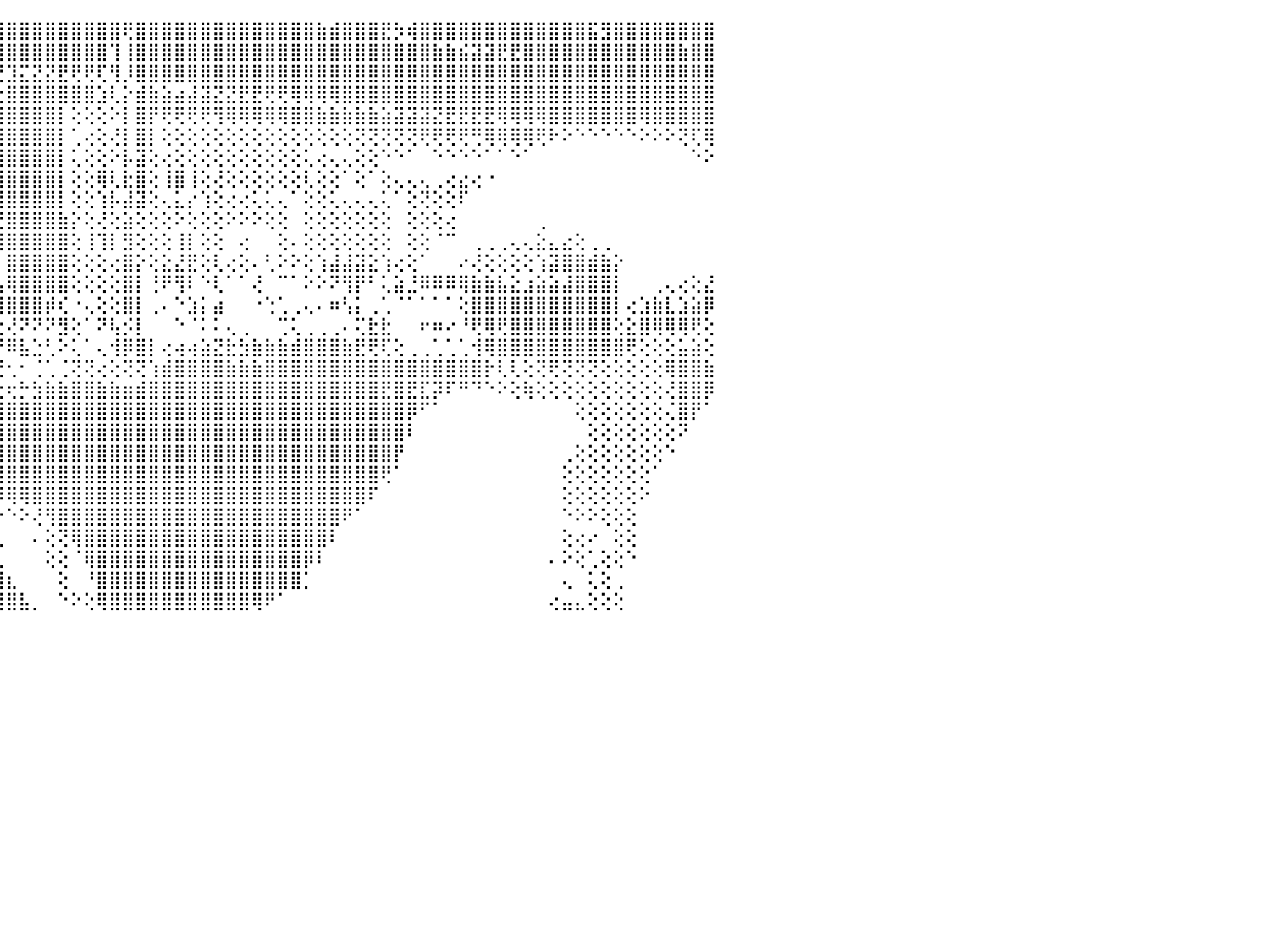

⠀⠀⠀⠀⠀⠀⠀⠀⠀⠀⠀⠀⠀⠀⠀⢕⢕⢕⣿⡱⡕⡕⢕⣯⡕⢸⣿⣿⡱⢿⡟⡙⣥⣶⣾⣿⣿⣿⣿⣿⣿⣿⣿⣿⣿⣿⣿⣿⣿⣿⣿⣿⣿⣿⢟⣿⣿⣿⣿⣿⣿⣿⣿⣿⣿⣿⣿⣿⣿⣷⣾⣿⣿⣿⣟⡳⢾⣿⣿⣿⣿⣿⣿⣿⣿⣿⣿⣿⣿⣿⣯⣻⣿⣿⣿⣿⣿⣿⣿⣿⠀
⠀⠀⠀⠀⠀⠀⠀⠀⠀⠀⠀⠀⠀⠀⢔⢕⢕⡕⢹⣇⡇⡕⢕⣿⡧⢼⣿⣧⣵⢾⣾⣯⣿⣿⣿⣿⣿⣿⣿⣿⣿⣿⣿⣿⢿⣿⣿⣿⣿⣿⣿⣿⣿⢹⢸⣿⣿⣿⣿⣿⣿⣿⣿⣿⣿⣿⣿⣿⣿⣿⣿⣿⣿⣿⣿⣿⣿⣿⣷⣷⣮⣽⣽⣟⣟⣿⣿⣿⣿⣿⣿⣿⣿⣿⣿⣿⣿⣷⣿⣿⠀
⠀⠀⠀⠀⢀⢄⢄⣄⢔⣕⣔⣱⣵⣵⣾⣿⣿⣿⣿⡷⢇⢇⣹⣿⣷⣿⣿⣿⣿⣱⣿⣿⣿⣿⣿⣿⣿⡿⠿⡟⢯⠝⢗⢘⢝⣹⣍⣝⣝⣟⢟⢟⢏⢻⡸⣿⣿⣿⣿⣿⣿⣿⣿⣿⣿⣿⣿⣿⣿⣿⣿⣿⣿⣿⣿⣿⣿⣿⣿⣿⣿⣿⣿⣿⣿⣿⣿⣿⣿⣿⣿⣿⣿⣿⣿⣿⣿⣿⣿⣿⠀
⠀⢔⢕⢕⢕⢕⢕⣿⣿⣿⣿⢿⢟⢟⢟⢿⢿⡿⠟⢕⣾⣿⣿⣿⣿⣿⣿⣿⣿⣿⣿⢿⢟⢻⢏⠟⢃⢙⢅⢄⢔⢕⢱⣵⣕⣿⣿⣿⣿⣿⣿⣿⣱⢇⡕⣾⣷⣵⣴⣼⣽⣝⣝⣟⣟⢟⢟⢿⢿⢿⢿⣿⣿⣿⣿⣿⣿⣿⣿⣿⣿⣿⣿⣿⣿⣿⣿⣿⣿⣿⣿⣿⣿⣿⣿⣿⣿⣿⣿⣿⠀
⠀⠕⢕⢕⢕⣵⣿⣿⣿⡿⢕⢕⢕⢔⡔⢕⢕⢕⠕⢟⣝⣿⢿⢿⣿⢿⡟⢻⠝⢇⢑⢅⢕⢔⢕⢕⡕⢱⢕⠅⠔⠘⠕⣿⣿⣿⣿⣿⣿⡇⢕⢕⢕⠕⡇⣿⡟⢟⢟⢟⢟⢻⢿⢿⢿⢿⢿⣿⣿⣷⣷⣷⣷⣷⣵⣽⣽⣽⣝⣟⣟⣟⣟⢿⢿⢿⢿⣿⣿⣿⣿⣿⣿⣿⢿⣿⣿⣿⣿⣿⠀
⢔⢔⢔⢔⢕⣽⣽⣝⣹⣕⢕⢁⢁⢅⢕⢱⢟⢳⣕⣸⣯⢝⣺⢑⢝⢅⢔⢕⢕⢕⢕⢕⢕⢕⢕⢕⢕⢔⢔⢄⠀⠀⠀⣿⣿⣿⣿⣿⣿⡇⢁⢔⢕⢜⡇⣿⡇⢕⢕⢕⢕⢕⢕⢕⢕⢕⢕⢕⢕⢕⢕⢕⢝⢝⢝⢝⢝⢟⢟⢟⢟⢛⢿⢿⢿⢿⢟⠗⠕⠑⠑⠑⠑⠑⠕⠕⠕⢝⢏⢿⠀
⢕⢱⣧⣵⣵⣿⣿⣿⣿⣿⣿⣿⣧⢕⡵⢕⡱⢸⣿⣿⣿⢇⢏⢕⢕⢕⢕⢇⢔⢔⢔⢕⠑⠁⠑⠑⠑⠑⠁⠁⠀⠀⠀⣿⣿⣿⣿⣿⣿⡇⢅⢕⢕⠕⡧⣽⢕⢔⢕⢕⢕⢕⢕⢕⢕⢕⢕⢕⢅⢔⢄⢄⢕⢕⠑⠑⠁⠀⠑⠑⠑⠑⠁⠁⠑⠁⠀⠀⠀⠀⠀⠀⠀⠀⠀⠀⠀⠀⠑⠕⠀
⣵⣜⣻⣿⣿⣿⣿⣿⣿⡿⢿⢿⢎⢕⢜⢕⢕⢿⢏⢝⣹⠑⠑⠑⠑⠑⢕⣵⣵⣕⢕⠀⠀⠀⠀⢀⢀⢀⠕⠀⢄⢄⣰⣿⣿⣿⣿⣿⣿⡇⢕⢕⢿⢇⣗⣿⢕⢸⣿⢸⢕⢜⢕⢕⢕⢕⢕⢕⢇⢕⢕⠁⢕⠁⢕⢄⢄⢄⢀⢔⣔⢔⠐⠀⠀⠀⠀⠀⠀⠀⠀⠀⠀⠀⠀⠀⠀⠀⠀⠀⠀
⠻⢿⣿⢿⣿⣿⣿⣿⡇⢕⢕⢕⢕⢕⢕⢱⣵⣕⣥⣿⡏⠀⢀⢄⢄⣤⢕⢿⣿⣿⡏⠔⠔⠜⠔⠑⠑⢑⡕⢕⢕⠑⢈⣹⣿⣿⣿⣿⣿⡇⢕⢕⢱⡧⣼⣽⢕⢄⣅⡔⢱⢕⢔⢔⢅⢅⢄⠁⢕⢕⢅⢄⢄⢄⢅⠁⢕⢝⢕⢕⠏⠀⠀⠀⠀⠀⠀⠀⠀⠀⠀⠀⠀⠀⠀⠀⠀⠀⠀⠀⠀
⢔⢕⣕⢕⢝⢿⡟⢇⢕⢕⢕⢕⢕⢕⢕⢕⢕⢙⢕⣱⢜⢑⢑⢑⢕⠉⢕⠸⣿⣷⢝⢔⢔⢔⠀⢿⢺⣿⡇⢕⢕⢕⢕⣿⣟⣿⣿⣿⣿⣷⡕⢕⢜⢕⣵⢕⢕⢕⠕⢕⢕⢕⠕⠕⠕⢕⢕⠀⢕⢕⢕⢕⢕⢕⢕⠀⢕⢕⢕⢔⠀⠀⠀⠀⠀⠀⢀⠀⠀⠀⠀⠀⠀⠀⠀⠀⠀⠀⠀⠀⠀
⢟⣿⣿⣿⡇⢕⢕⢕⢕⢕⢕⢕⢕⢕⢕⢕⢕⢕⢜⢕⢕⢕⢕⢕⢕⠀⢕⢕⢵⣼⣧⢕⠕⢕⢄⢹⢸⡇⢕⢕⢕⢕⠐⢻⢼⣿⣿⣿⣿⣿⢕⢸⢹⡇⣻⢕⢕⢕⢸⡇⢕⢕⠀⢔⠀⠀⢕⠄⢕⢕⢕⢕⢕⢕⢕⠀⢕⢕⠈⠉⠀⢀⢀⢀⢄⢄⣕⣄⣔⢕⢀⢀⠀⠀⠀⠀⠀⠀⠀⠀⠀
⣼⣿⣿⣿⣿⣧⡕⢕⢕⢕⢕⢕⢕⢕⢕⢕⢕⢕⢕⢳⢷⡷⠗⠓⠒⠑⠕⠱⢜⢝⢻⢕⠅⢕⢱⠕⠑⠕⠑⢕⢕⢕⠄⠅⡇⣿⣿⣿⣿⣿⢕⢕⢕⢔⣿⡕⢕⣕⣜⣟⢕⢇⢔⢕⠄⢃⠕⠕⢕⢱⣼⣼⣽⣕⢱⢔⢕⠁⠀⠀⠔⢜⢕⢕⢕⢕⢱⣽⣿⣿⣾⣷⡕⠀⠀⠀⠀⠀⠀⠀⠀
⣿⣿⣿⣿⣿⣿⣿⣧⢕⢕⢕⢕⢕⢕⡕⣕⣕⣕⣕⣵⡞⢸⣵⣵⣄⡀⢀⡀⢈⢇⢕⢕⠑⢅⣁⡑⢕⢕⢕⢕⢕⠕⠀⢸⣧⢿⣿⣿⣿⣿⢕⢕⢕⢕⣿⡇⢘⠟⢻⠇⠑⢇⠁⠁⢜⠀⠉⠁⠕⠕⠝⢻⡟⠃⢅⣵⣘⠿⠿⠿⢿⣷⣷⣧⣕⣰⣵⣵⣼⣿⣿⣿⡇⠀⠀⢀⢄⢔⢕⣜⠀
⢻⣿⣿⣿⣿⣿⡟⢕⢕⢕⢕⢕⢕⢸⢿⣿⣿⡿⢿⣿⣿⣿⣷⣾⣿⣿⣿⣿⣿⣿⡇⢕⠆⡸⣿⡇⡕⢑⠅⠅⠐⠐⠄⢸⣿⣿⣿⣿⡾⢎⠐⢄⢕⢕⣿⡇⢀⠄⠑⣱⡅⣴⠀⠀⠐⢑⢁⢀⢄⠄⠶⢣⡅⢀⢁⠈⠁⠁⠁⠁⢕⣿⣿⣿⣿⣿⣿⣿⣿⣿⣿⣿⡇⢔⣱⣷⣇⣱⣵⡿⠀
⠀⠈⠟⢿⣿⣯⣕⡕⣕⣕⣕⡕⢕⣷⣅⢕⢝⢕⢄⠻⠟⢿⠿⠟⠟⠟⠟⠟⠛⠛⢇⢕⠀⠁⠀⢱⠃⠁⠉⠁⠑⠀⠀⢑⣑⢜⠝⠝⠝⣻⢕⠁⠝⢧⡪⡇⠀⠀⠑⠈⠅⠅⢄⢀⠀⠀⢉⢅⢀⢀⢀⠄⢍⣗⣗⠀⠀⠖⠶⠔⠘⢟⢿⢟⣿⣿⣿⣿⣿⣿⣿⣿⢕⣕⣿⢿⢿⢿⢟⢕⠀
⠀⠀⠀⠀⠙⠻⣿⣿⣿⣿⣿⣿⣿⣿⣿⡇⢕⢕⢕⢔⠀⠈⠁⠁⠁⠈⠍⠁⠀⢄⢕⣕⣕⣕⣕⢕⢕⢅⣕⣄⣈⣄⣔⡗⠟⠿⣧⣑⢃⠕⢅⠁⢄⢺⡿⣿⡇⢔⢴⢴⣵⣝⣗⣳⣷⣷⣷⣾⣿⣿⣿⣷⣟⢟⢏⢕⢀⢀⢁⢁⢁⢺⢿⣿⣿⣿⣿⣿⣿⣿⣿⣿⣿⢟⢕⢕⢕⣥⣵⢕⠀
⠀⠀⠀⠀⠀⠀⠁⠙⠻⢿⣿⣿⣿⣿⣿⡇⢕⢕⢔⠁⠑⢔⢔⢔⣔⣔⣔⣔⣔⣕⣞⡿⡿⣿⣿⣿⣿⣿⣷⣷⣷⣽⣽⡕⢘⢂⠂⢈⢁⢈⢝⢝⢔⢕⢝⢝⢱⣾⣿⣿⣿⣿⣷⣷⣷⣿⣿⣿⣿⣿⣿⣿⣿⣿⣿⣿⣿⣿⣿⣿⣿⣿⡗⢇⢇⢕⢝⢟⢝⢝⢝⢕⢕⢕⢕⢕⢿⣿⣿⣷⠀
⠀⠀⠀⠀⠀⠀⠀⠀⠀⠀⠈⠉⠙⠛⠋⠁⠁⠕⠕⢀⠀⢜⣿⣿⣿⣿⣿⣿⣿⣿⣿⣿⣿⣿⣿⣿⣿⣿⣿⣿⡛⢟⢇⢕⢔⢖⡓⣳⣷⣷⣿⣿⣷⣷⣶⣾⣿⣿⣿⣿⣿⣿⣿⣿⣿⣿⣿⣿⣿⣿⣿⣿⣿⣿⣟⣿⣟⣏⡽⠏⠛⠙⠑⠕⢕⢷⢕⢕⢕⢕⢕⢕⢕⢕⢕⢕⢜⣿⣿⡿⠀
⠀⠀⠀⠀⠀⠀⠀⠀⠀⠀⠀⠀⠀⠀⠀⠀⠀⠀⠀⢕⠀⠀⡿⢟⣿⣿⣿⣿⣿⣿⣿⣿⣿⣿⣿⣿⣿⣿⣿⣿⣿⣿⣿⣷⣾⣿⣿⣿⣿⣿⣿⣿⣿⣿⣿⣿⣿⣿⣿⣿⣿⣿⣿⣿⣿⣿⣿⣿⣿⣿⣿⣿⣿⣿⣿⣿⡿⠋⠁⠀⠀⠀⠀⠀⠀⠀⠀⠀⠀⢕⢕⢕⢕⢕⢕⢕⢌⣿⡟⠁⠀
⠀⠀⠀⠀⠀⠀⠀⠀⠀⠀⠀⠀⠀⠀⠀⠀⠀⠀⠀⠀⠀⠀⣿⣿⣿⣿⣿⣿⣿⣿⣿⣿⣿⣿⣿⣿⣿⣿⣿⣿⣿⣿⣿⣿⣿⣿⣿⣿⣿⣿⣿⣿⣿⣿⣿⣿⣿⣿⣿⣿⣿⣿⣿⣿⣿⣿⣿⣿⣿⣿⣿⣿⣿⣿⣿⣿⠇⠀⠀⠀⠀⠀⠀⠀⠀⠀⠀⠀⠀⠀⢕⢕⢕⢕⢕⢕⢕⠝⠀⠀⠀
⠀⠀⠀⠀⠀⠀⠀⠀⠀⠀⠀⠀⠀⠀⠀⠀⠀⠀⠀⠀⠀⠀⢻⣿⣿⣿⣿⣿⣿⣿⣿⣿⣿⣿⣿⣿⣿⣿⣿⣿⣿⣿⣿⣿⣿⣿⣿⣿⣿⣿⣿⣿⣿⣿⣿⣿⣿⣿⣿⣿⣿⣿⣿⣿⣿⣿⣿⣿⣿⣿⣿⣿⣿⣿⣿⡟⠀⠀⠀⠀⠀⠀⠀⠀⠀⠀⠀⠀⢀⢕⢕⢕⢕⢕⢕⢕⠑⠀⠀⠀⠀
⠀⠀⠀⠀⠀⠀⠀⠀⠀⠀⠀⠀⠀⠀⠀⠀⠀⠀⠀⠀⠀⠀⢜⣿⣿⣿⣿⣿⣿⣿⣿⣿⣿⣿⣿⣿⣿⣿⣿⣿⣿⣿⣿⣿⣿⣿⣿⣿⣿⣿⣿⣿⣿⣿⣿⣿⣿⣿⣿⣿⣿⣿⣿⣿⣿⣿⣿⣿⣿⣿⣿⣿⣿⣿⢟⠁⠀⠀⠀⠀⠀⠀⠀⠀⠀⠀⠀⠀⢕⢕⢕⢕⢕⢕⢕⠁⠀⠀⠀⠀⠀
⠀⠀⠀⠀⠀⠀⠀⠀⠀⠀⠀⠀⠀⠀⠀⠀⠀⠀⠀⠀⠀⠀⢕⢹⣿⣿⣿⣿⣿⣿⣿⣿⣿⣿⣿⣿⣿⣿⣿⣿⣿⣿⣿⣿⡿⢿⢿⣿⣿⣿⣿⣿⣿⣿⣿⣿⣿⣿⣿⣿⣿⣿⣿⣿⣿⣿⣿⣿⣿⣿⣿⣿⣿⠏⠀⠀⠀⠀⠀⠀⠀⠀⠀⠀⠀⠀⠀⠀⢕⢕⢕⢕⢕⢕⠕⠀⠀⠀⠀⠀⠀
⠀⠀⠀⠀⠀⠀⠀⠀⠀⠀⠀⠀⠀⠀⠀⠀⠀⠀⠀⠀⠀⠀⠀⠱⣿⣿⣿⣿⣿⣿⣿⣿⣿⣿⣿⣯⣿⣿⣿⣿⣿⣿⣿⣿⠕⠑⠕⢜⢻⣿⣿⣿⣿⣿⣿⣿⣿⣿⣿⣿⣿⣿⣿⣿⣿⣿⣿⣿⣿⣿⣿⠟⠁⠀⠀⠀⠀⠀⠀⠀⠀⠀⠀⠀⠀⠀⠀⠀⠑⠕⠕⢕⢕⢕⠀⠀⠀⠀⠀⠀⠀
⠀⠀⠀⠀⠀⠀⠀⠀⠀⠀⠀⠀⠀⠀⠀⠀⠀⠀⠀⠀⠀⠐⠀⣼⣿⣿⣿⣿⣿⣿⣿⣿⣿⣿⣿⣿⣿⣿⣿⣿⣿⣿⣿⣿⢄⠀⠀⠄⢕⢝⢿⣿⣿⣿⣿⣿⣿⣿⣿⣿⣿⣿⣿⣿⣿⣿⣿⣿⣿⣿⠇⠀⠀⠀⠀⠀⠀⠀⠀⠀⠀⠀⠀⠀⠀⠀⠀⠀⢕⢔⠔⠀⢕⢕⠀⠀⠀⠀⠀⠀⠀
⠀⠀⠀⠀⠀⠀⠀⠀⠀⠀⠀⠀⠀⠀⠀⢀⢀⢀⠀⠀⠀⠀⢔⢻⣿⣿⣿⣿⣿⣿⣿⣿⣿⣿⣿⣿⣿⣿⣿⣿⣿⣿⣿⣿⣇⠀⠀⠀⢕⢕⠈⢿⣿⣿⣿⣿⣿⣿⣿⣿⣿⣿⣿⣿⣿⣿⣿⣿⡿⠇⠀⠀⠀⠀⠀⠀⠀⠀⠀⠀⠀⠀⠀⠀⠀⠀⠀⠄⠕⢕⢁⢕⢕⠑⠀⠀⠀⠀⠀⠀⠀
⠀⠀⠀⠀⠀⠀⠀⠀⠀⠀⠀⠀⠀⠀⢔⢕⢕⢕⢣⠔⠀⠀⢇⢸⣿⣿⣿⣿⣿⣿⣿⣿⣿⣿⣿⣿⣿⣿⣿⣿⣿⣿⣿⣿⣿⣆⠀⠀⠀⢕⠀⠘⣿⣿⣿⣿⣿⣿⣿⣿⣿⣿⣿⣿⣿⣿⣿⣿⡁⠀⠀⠀⠀⠀⠀⠀⠀⠀⠀⠀⠀⠀⠀⠀⠀⠀⠀⠀⢄⠀⢅⢕⢀⠀⠀⠀⠀⠀⠀⠀⠀
⠀⠀⠀⠀⠀⠀⠀⠀⠀⠀⠑⠀⠀⢕⢕⢑⢕⢕⠁⠀⠀⠀⠀⢸⣿⣿⣿⣿⣿⣿⣿⣿⣿⣿⣿⣿⣿⣿⣿⣿⣿⣿⣿⣿⣿⣿⣧⡀⠀⠑⠕⢕⢿⣿⣿⣿⣿⣿⣿⣿⣿⣿⣿⣿⢿⠟⠁⠀⠀⠀⠀⠀⠀⠀⠀⠀⠀⠀⠀⠀⠀⠀⠀⠀⠀⠀⠀⢔⣤⣄⢕⢕⢕⠀⠀⠀⠀⠀⠀⠀⠀
⠀⠀⠀⠀⠀⠀⠀⠀⠀⠀⠀⠀⠀⠀⠀⠀⠀⠀⠀⠀⠀⠀⠀⠀⠀⠀⠀⠀⠀⠀⠀⠀⠀⠀⠀⠀⠀⠀⠀⠀⠀⠀⠀⠀⠀⠀⠀⠀⠀⠀⠀⠀⠀⠀⠀⠀⠀⠀⠀⠀⠀⠀⠀⠀⠀⠀⠀⠀⠀⠀⠀⠀⠀⠀⠀⠀⠀⠀⠀⠀⠀⠀⠀⠀⠀⠀⠀⠀⠀⠀⠀⠀⠀⠀⠀⠀⠀⠀⠀⠀⠀